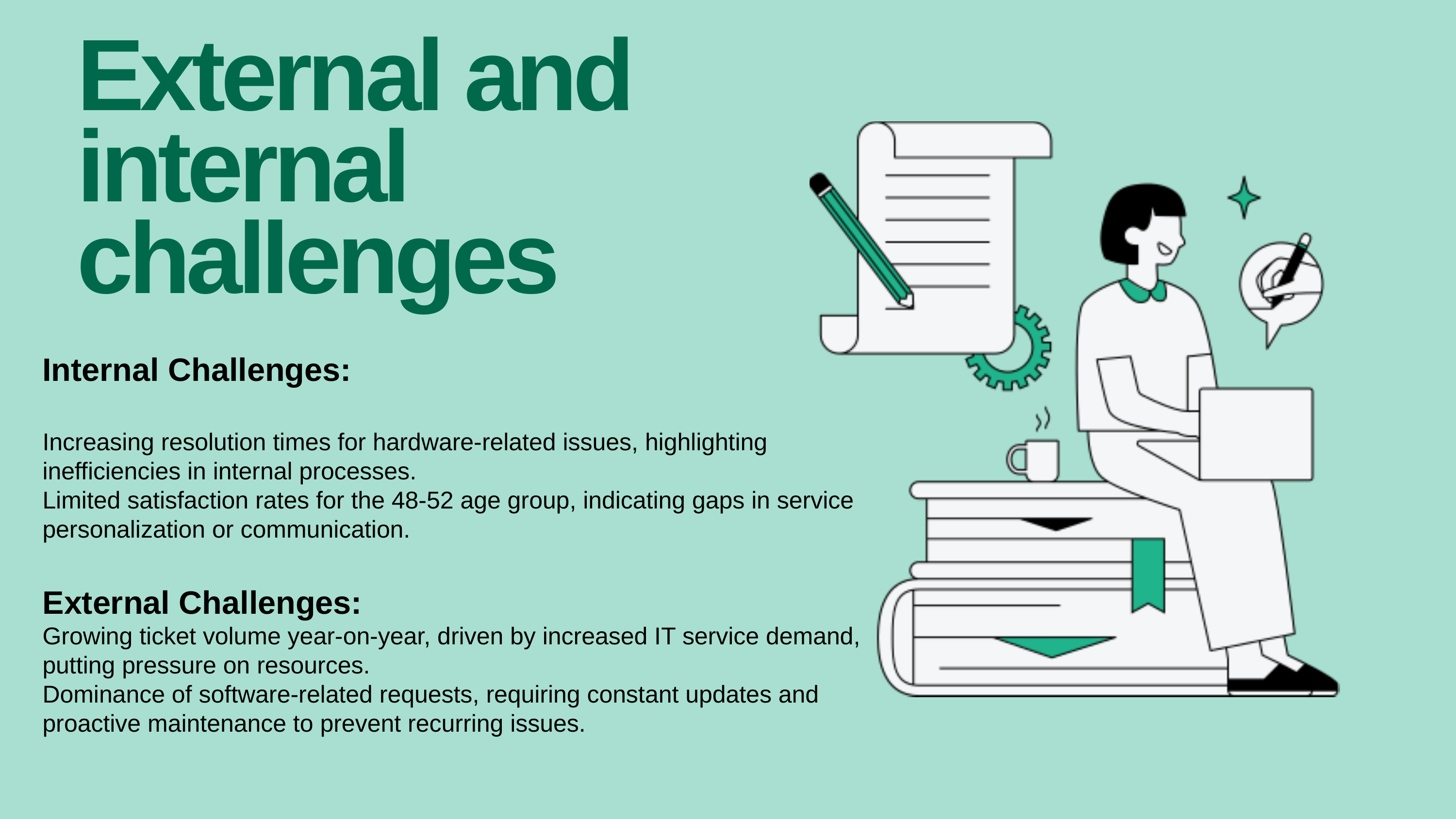

External and internal challenges

Internal Challenges:

Increasing resolution times for hardware-related issues, highlighting inefficiencies in internal processes.
Limited satisfaction rates for the 48-52 age group, indicating gaps in service personalization or communication.

External Challenges:
Growing ticket volume year-on-year, driven by increased IT service demand, putting pressure on resources.
Dominance of software-related requests, requiring constant updates and proactive maintenance to prevent recurring issues.